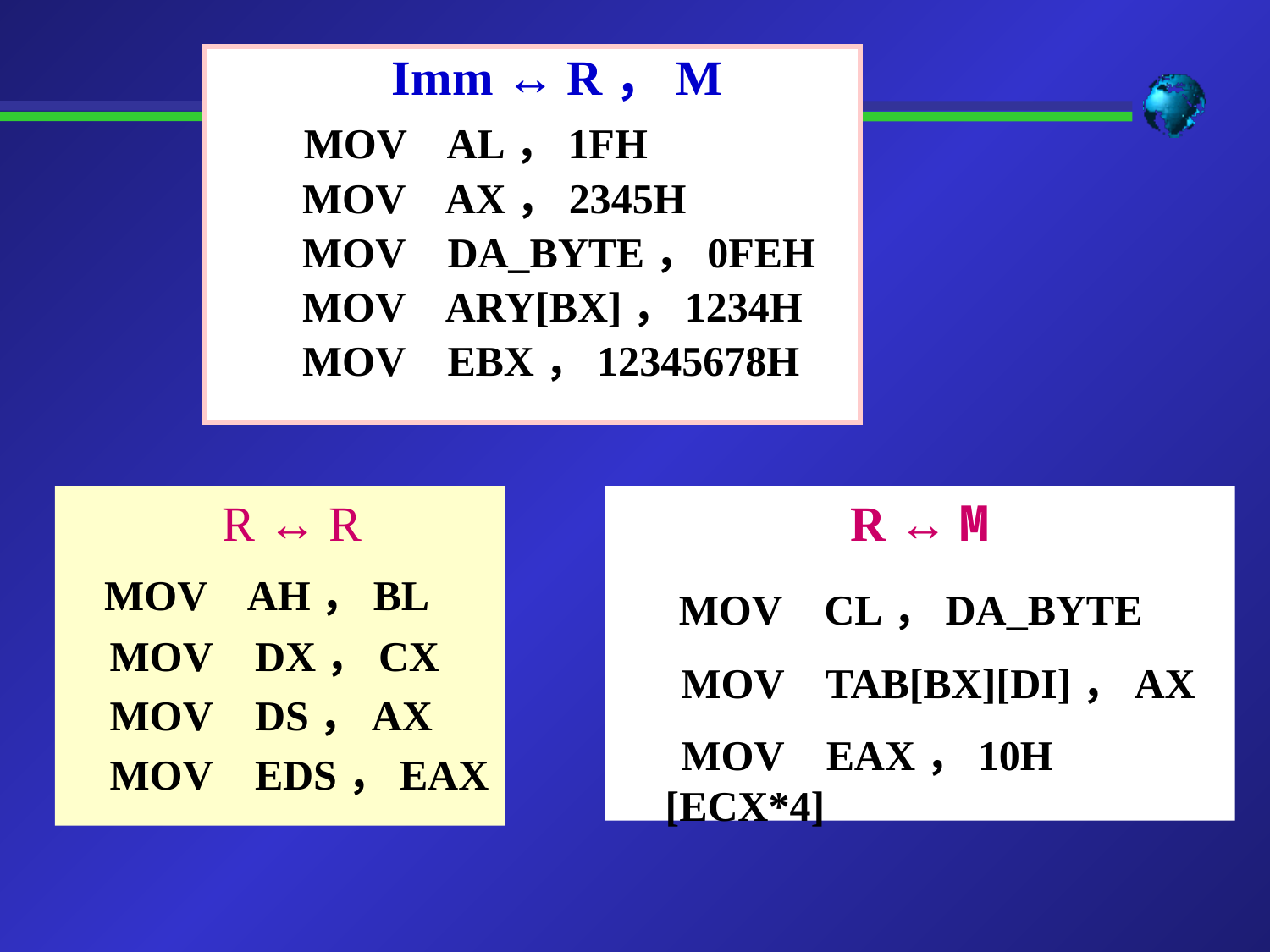

Imm ↔ R，M
       MOV    AL，1FH
        MOV    AX，2345H
        MOV    DA_BYTE，0FEH
        MOV    ARY[BX]，1234H
        MOV    EBX，12345678H
  R ↔ R
   MOV    AH，BL
    MOV    DX，CX
    MOV    DS，AX
    MOV    EDS，EAX
R ↔ M
     MOV    CL，DA_BYTE
      MOV    TAB[BX][DI]，AX
      MOV    EAX，10H [ECX*4]
6